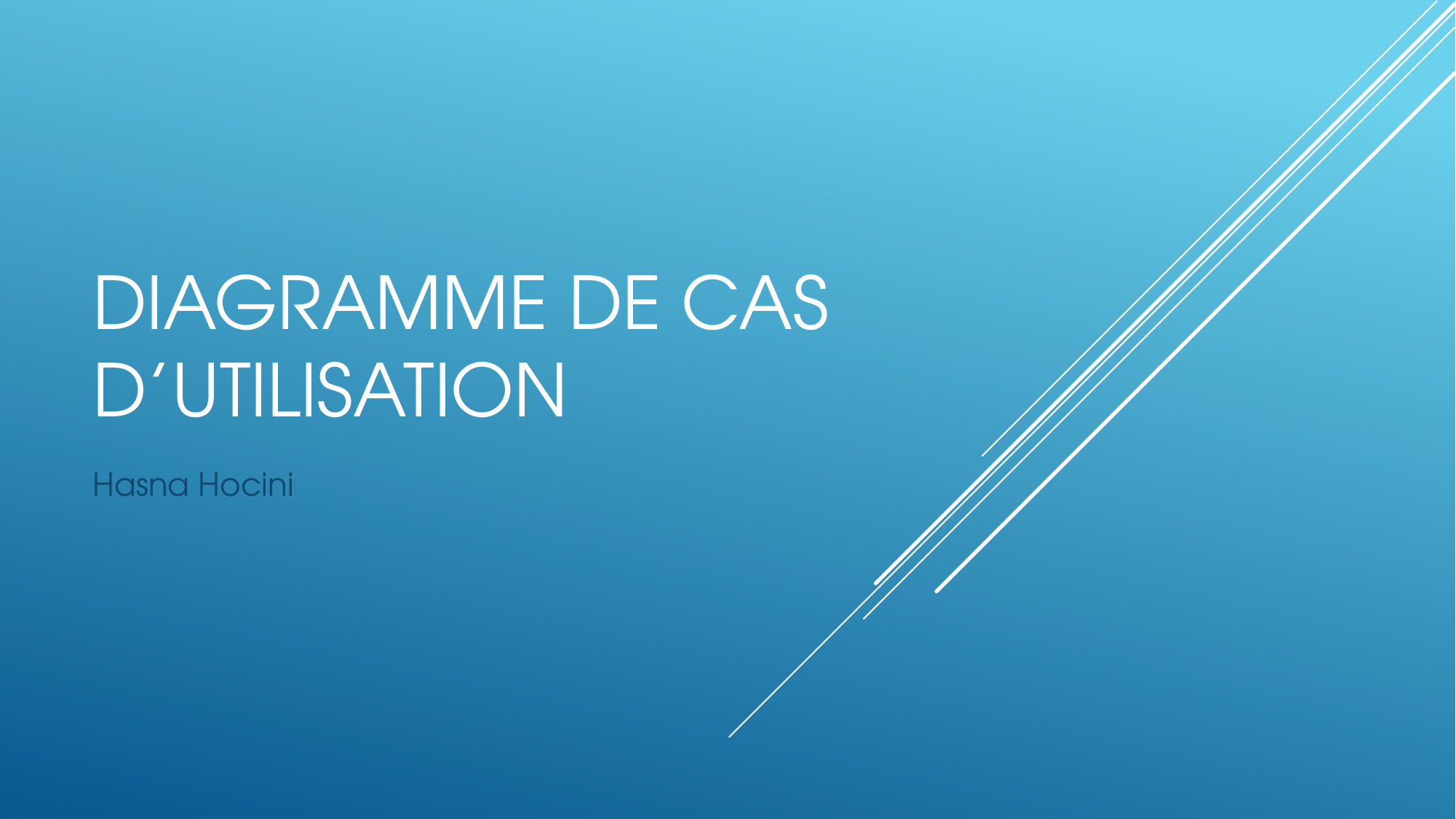

# Diagramme de cas d’utilisation
Hasna Hocini